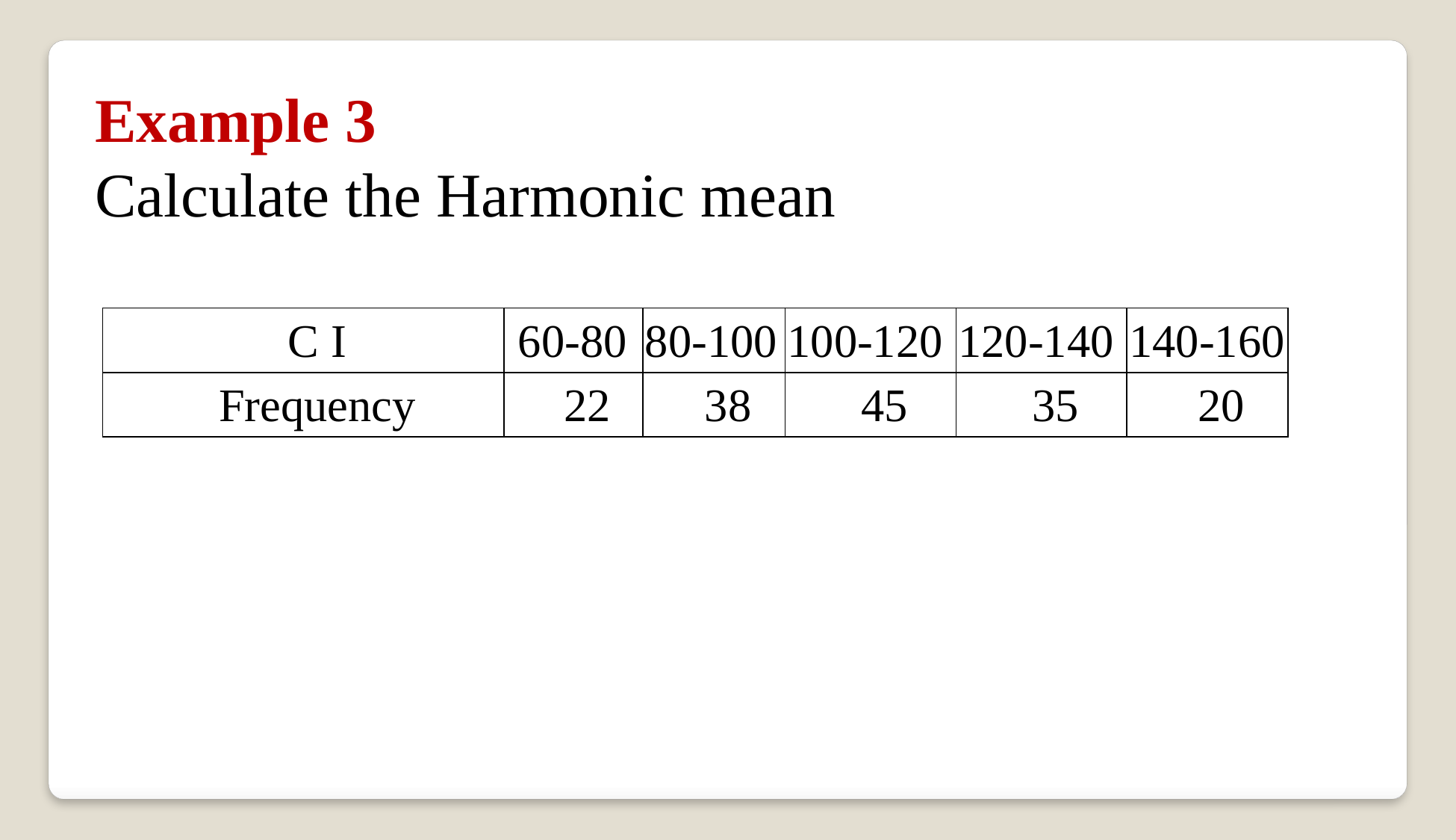

Example 3
Calculate the Harmonic mean
| C I | 60-80 | 80-100 | 100-120 | 120-140 | 140-160 |
| --- | --- | --- | --- | --- | --- |
| Frequency | 22 | 38 | 45 | 35 | 20 |